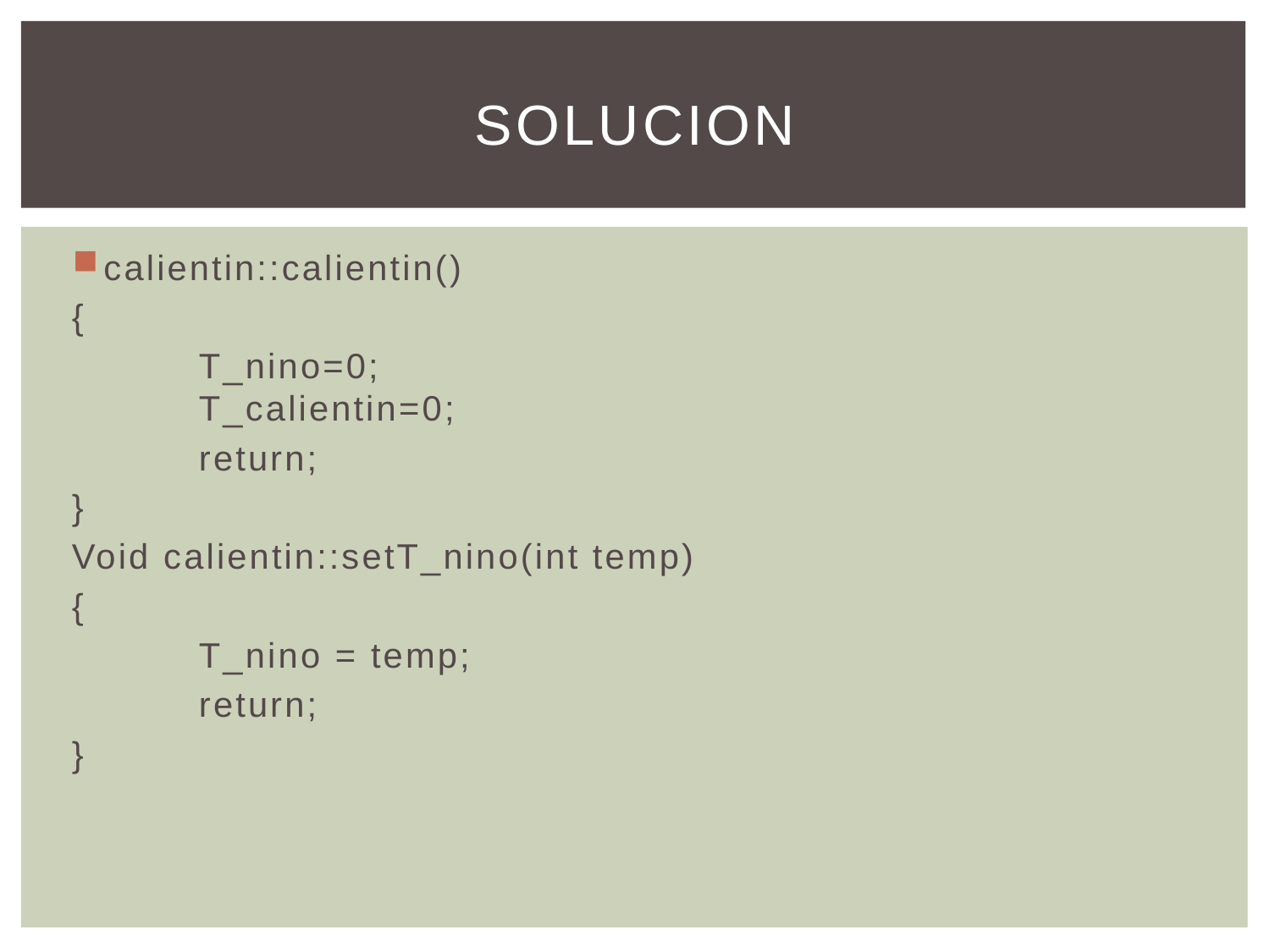

# solucion
calientin::calientin()
{
	T_nino=0;
	T_calientin=0;
	return;
}
Void calientin::setT_nino(int temp)
{
	T_nino = temp;
	return;
}